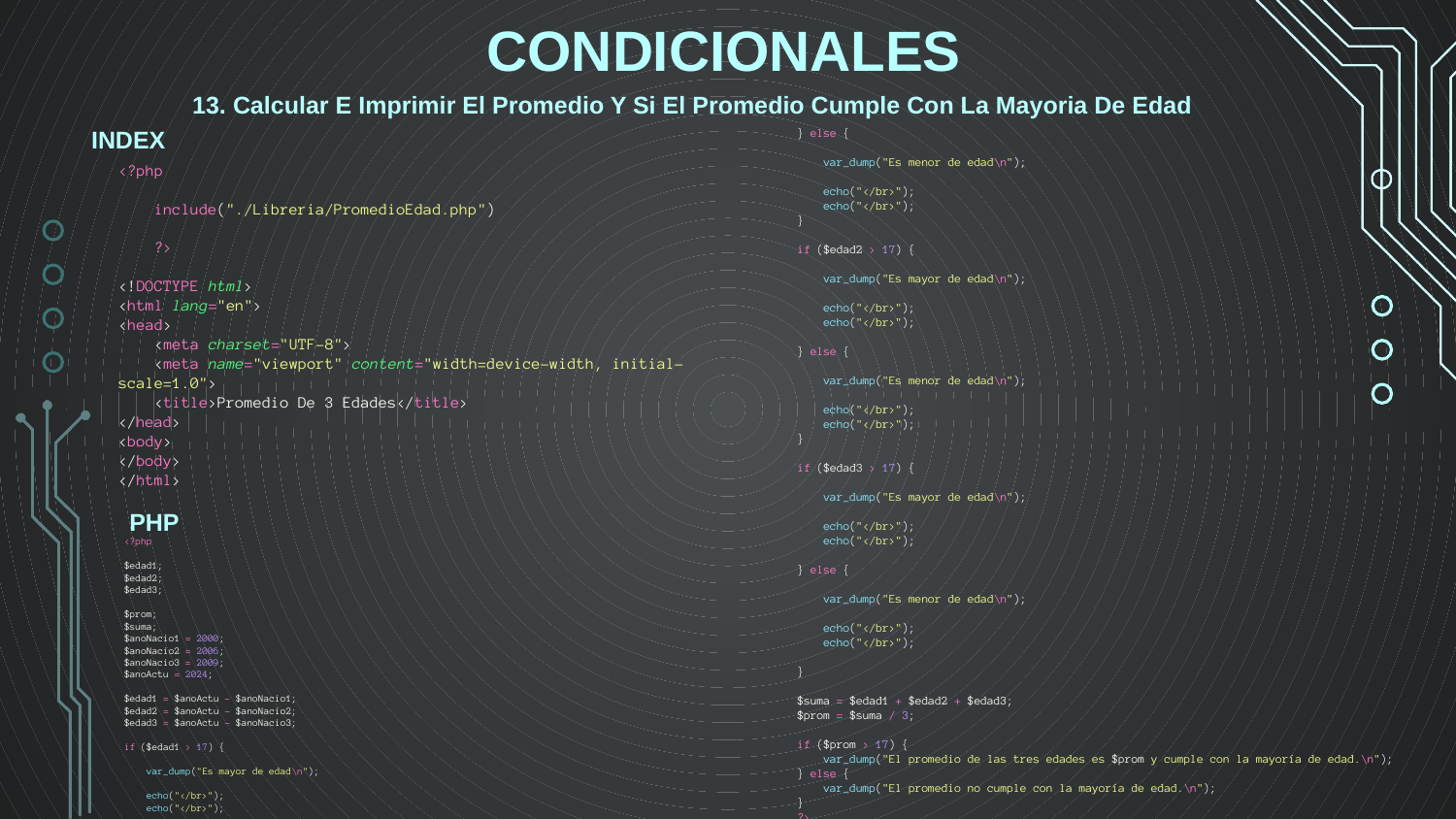

CONDICIONALES
13. Calcular E Imprimir El Promedio Y Si El Promedio Cumple Con La Mayoria De Edad
} else {
    var_dump("Es menor de edad\n");
    echo("</br>");
    echo("</br>");
}
if ($edad2 > 17) {
    var_dump("Es mayor de edad\n");
    echo("</br>");
    echo("</br>");
} else {

    var_dump("Es menor de edad\n");
    echo("</br>");
    echo("</br>");
}
if ($edad3 > 17) {

    var_dump("Es mayor de edad\n");
    echo("</br>");
    echo("</br>");
} else {

    var_dump("Es menor de edad\n");
    echo("</br>");
    echo("</br>");
}
$suma = $edad1 + $edad2 + $edad3;
$prom = $suma / 3;
if ($prom > 17) {
    var_dump("El promedio de las tres edades es $prom y cumple con la mayoría de edad.\n");
} else {
    var_dump("El promedio no cumple con la mayoría de edad.\n");
}
?>

INDEX
<?php
    include("./Libreria/PromedioEdad.php")
    ?>
<!DOCTYPE html>
<html lang="en">
<head>
    <meta charset="UTF-8">
    <meta name="viewport" content="width=device-width, initial-scale=1.0">
    <title>Promedio De 3 Edades</title>
</head>
<body>
</body>
</html>
PHP
<?php
$edad1;
$edad2;
$edad3;
$prom;
$suma;
$anoNacio1 = 2000;
$anoNacio2 = 2006;
$anoNacio3 = 2009;
$anoActu = 2024;
$edad1 = $anoActu - $anoNacio1;
$edad2 = $anoActu - $anoNacio2;
$edad3 = $anoActu - $anoNacio3;
if ($edad1 > 17) {
    var_dump("Es mayor de edad\n");
    echo("</br>");
    echo("</br>");